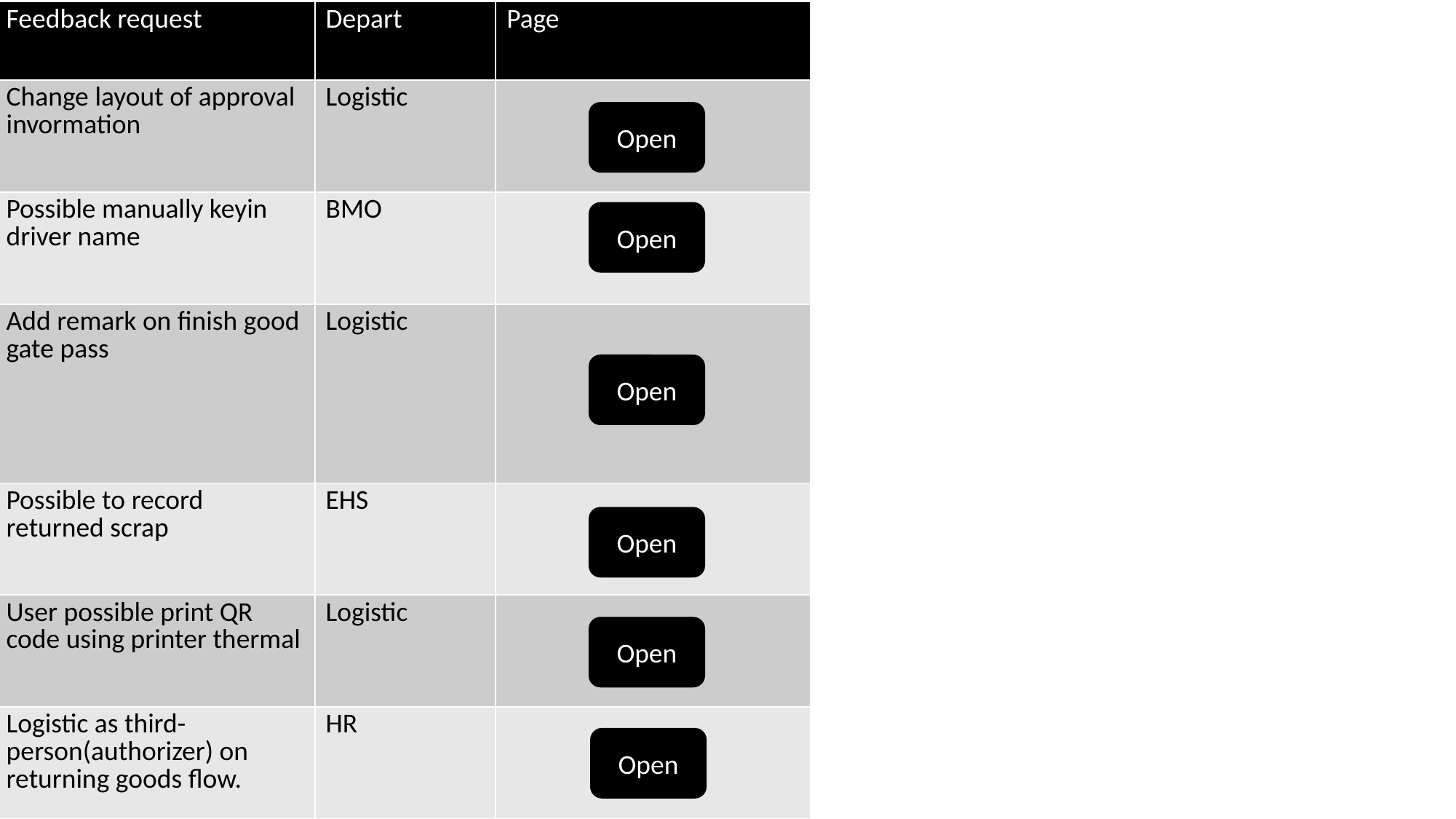

| Feedback request | Depart | Page |
| --- | --- | --- |
| Change layout of approval invormation | Logistic |  |
| Possible manually keyin driver name | BMO |  |
| Add remark on finish good gate pass | Logistic |  |
| Possible to record returned scrap | EHS |  |
| User possible print QR code using printer thermal | Logistic |  |
| Logistic as third-person(authorizer) on returning goods flow. | HR |  |

Open
Open
Open
Open
Open
Open